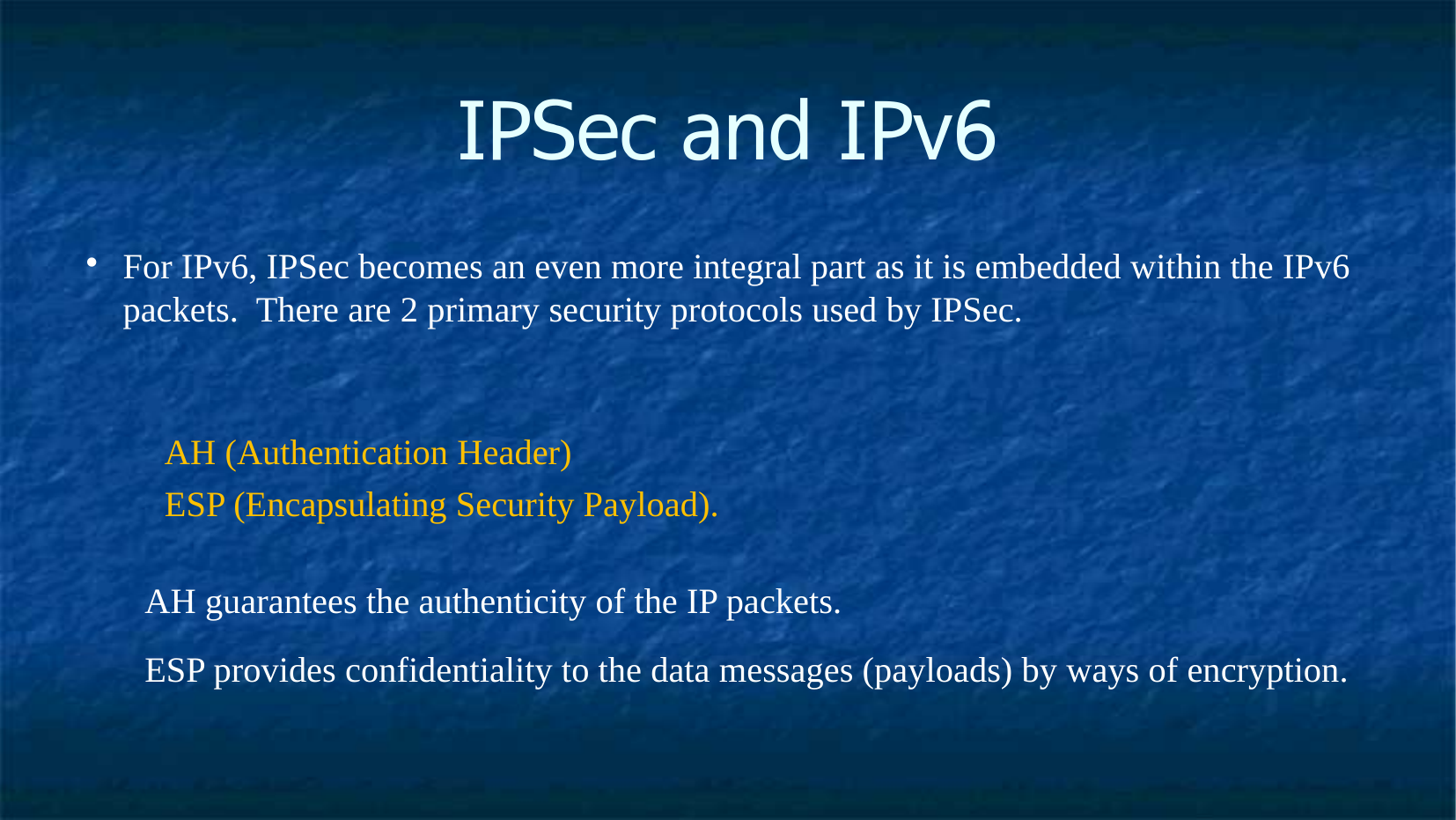

IPSec and IPv6
For IPv6, IPSec becomes an even more integral part as it is embedded within the IPv6 packets.  There are 2 primary security protocols used by IPSec.

AH (Authentication Header)
ESP (Encapsulating Security Payload).

	AH guarantees the authenticity of the IP packets.

	ESP provides confidentiality to the data messages (payloads) by ways of encryption.